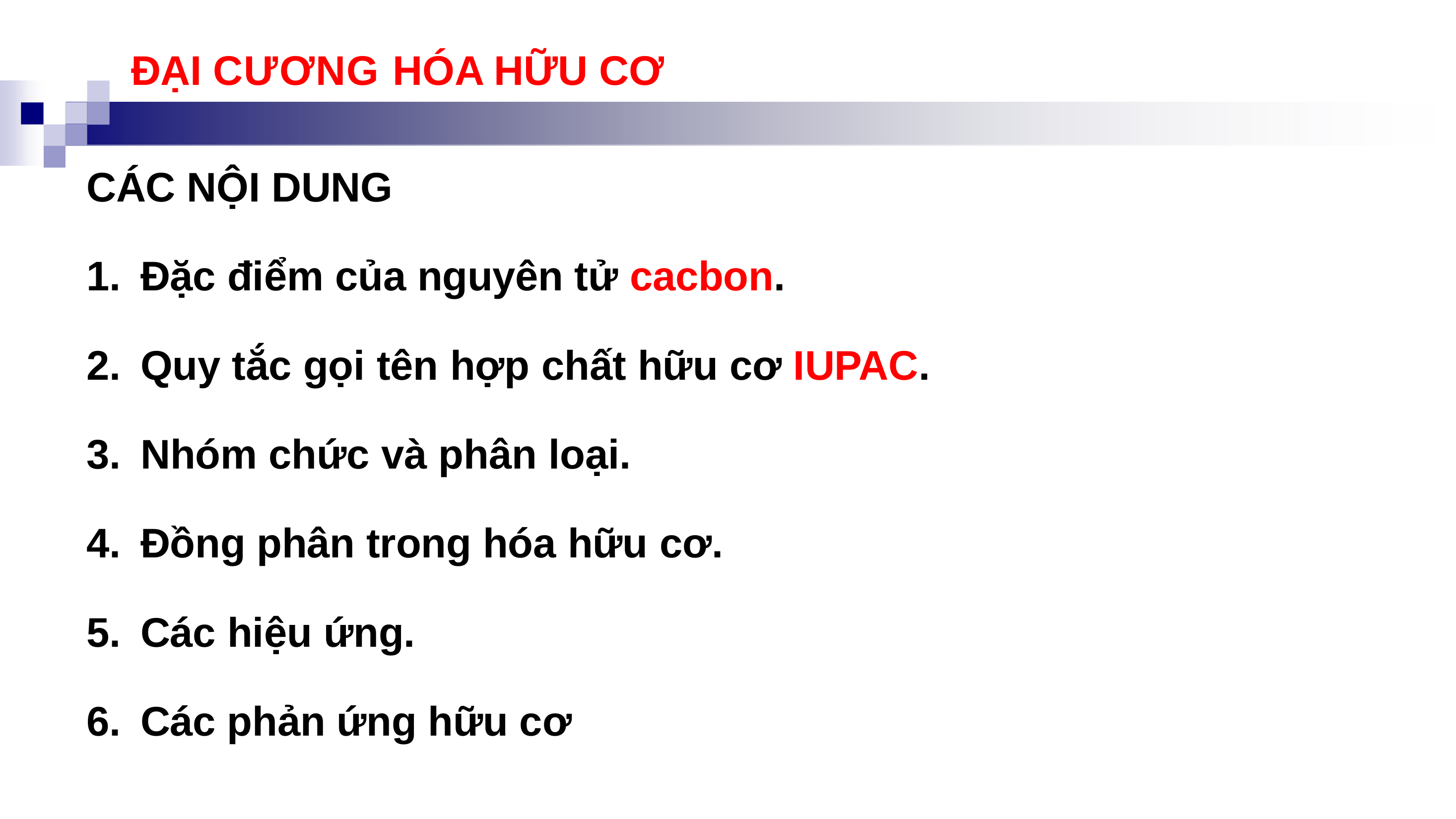

# ĐẠI CƯƠNG HÓA HỮU CƠ

CÁC NỘI DUNG
Đặc điểm của nguyên tử cacbon.
Quy tắc gọi tên hợp chất hữu cơ IUPAC.
Nhóm chức và phân loại.
Đồng phân trong hóa hữu cơ.
Các hiệu ứng.
Các phản ứng hữu cơ